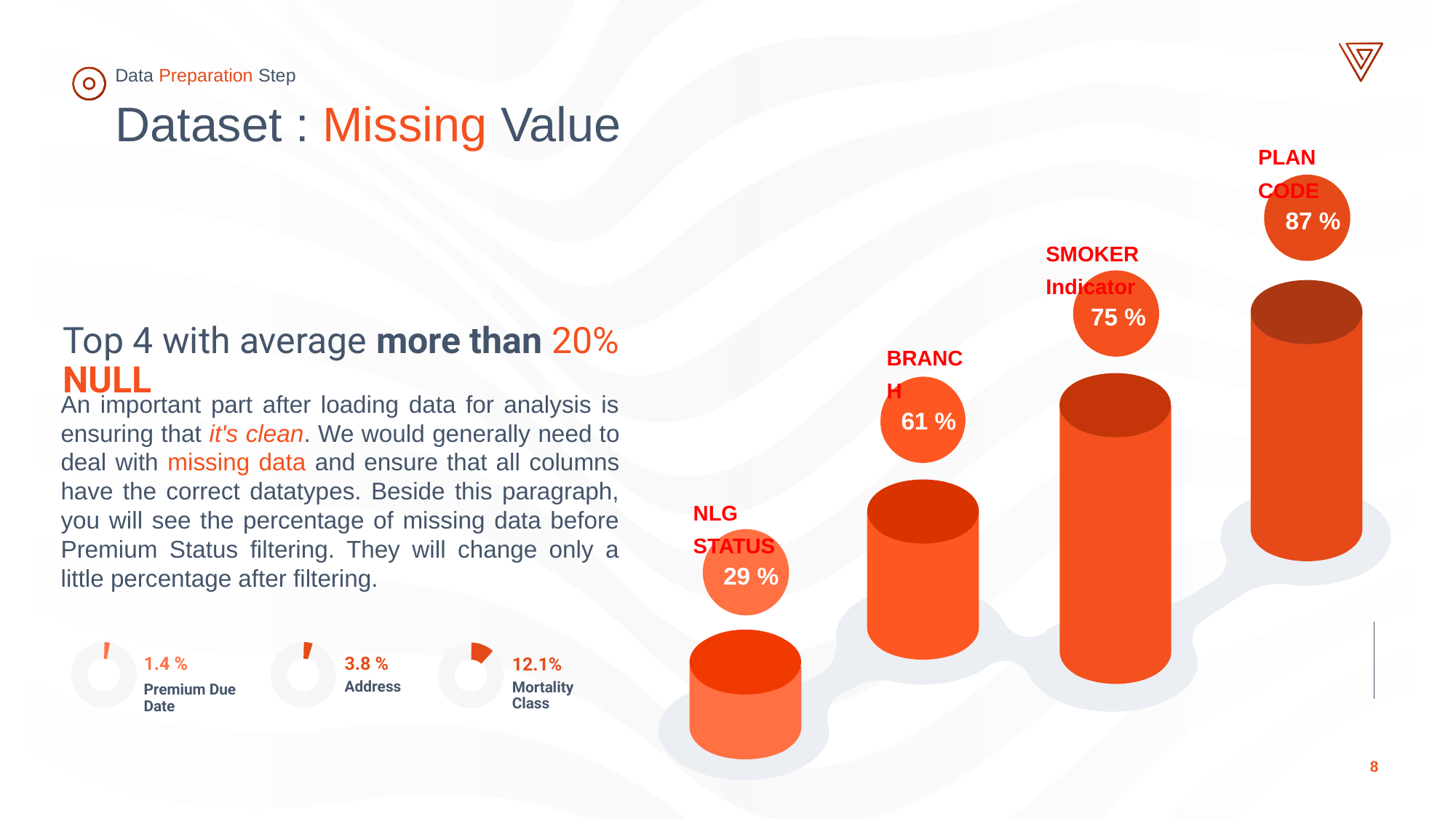

Data Preparation Step
Dataset : Missing Value
PLAN CODE
87 %

SMOKER Indicator
75 %

Top 4 with average more than 20% NULL
BRANCH
61 %

An important part after loading data for analysis is ensuring that it's clean. We would generally need to deal with missing data and ensure that all columns have the correct datatypes. Beside this paragraph, you will see the percentage of missing data before Premium Status filtering. They will change only a little percentage after filtering.

NLG STATUS
29 %

3.8 %
Address

1.4 %
Premium Due Date

12.1%
Mortality Class